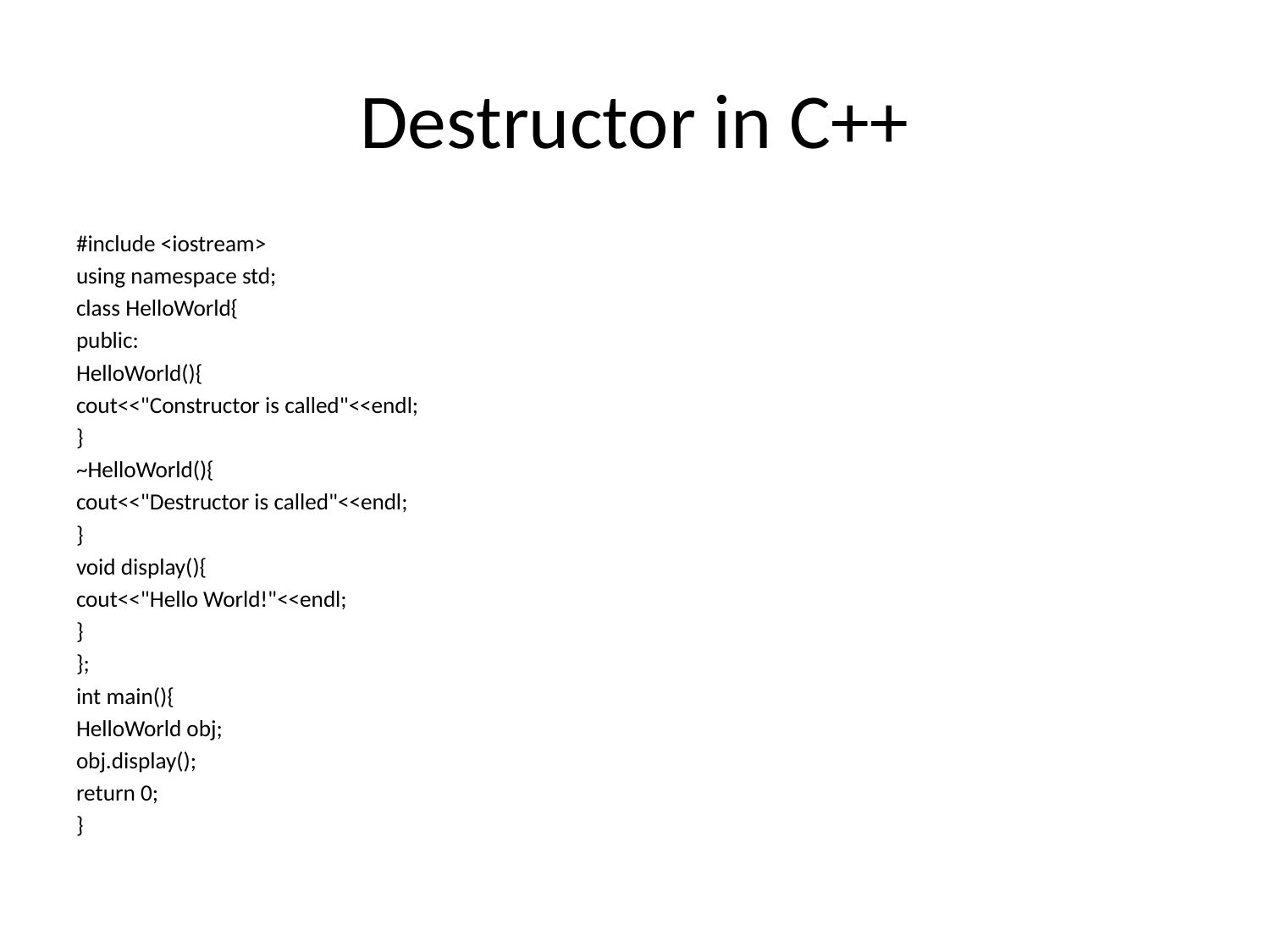

# Destructor in C++
#include <iostream>
using namespace std;
class HelloWorld{
public:
HelloWorld(){
cout<<"Constructor is called"<<endl;
}
~HelloWorld(){
cout<<"Destructor is called"<<endl;
}
void display(){
cout<<"Hello World!"<<endl;
}
};
int main(){
HelloWorld obj;
obj.display();
return 0;
}